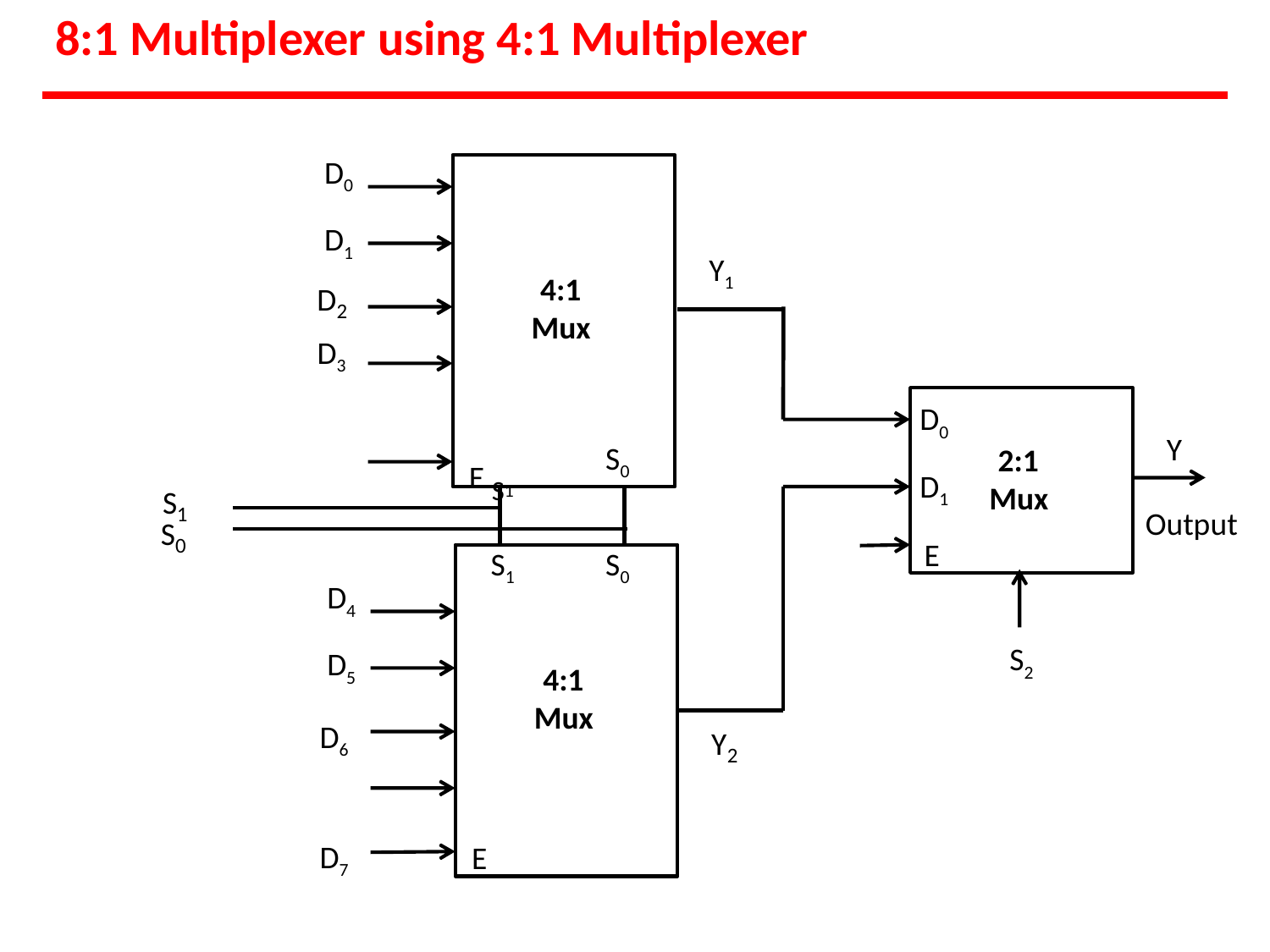

# 8:1 Multiplexer using 4:1 Multiplexer

D0
D1

Y1
4:1
Mux
D
2

D3
D0
D1
E
Y
S0
2:1
Mux
E S1
S

1
Output
S
0
S1
S0

D4
D5
D6  D7
S2
4:1
Mux
Y
2
E